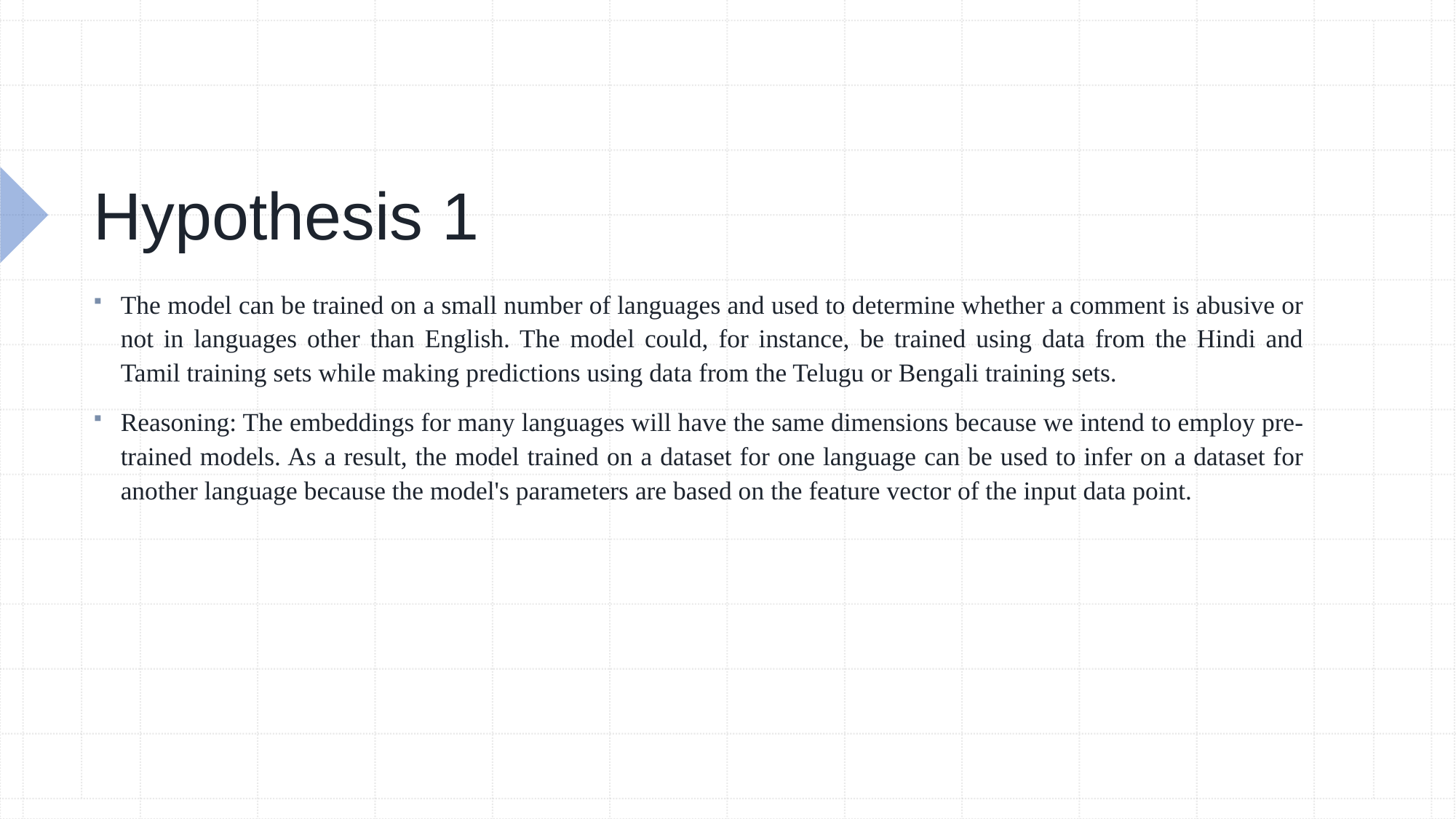

# Hypothesis 1
The model can be trained on a small number of languages and used to determine whether a comment is abusive or not in languages other than English. The model could, for instance, be trained using data from the Hindi and Tamil training sets while making predictions using data from the Telugu or Bengali training sets.
Reasoning: The embeddings for many languages will have the same dimensions because we intend to employ pre-trained models. As a result, the model trained on a dataset for one language can be used to infer on a dataset for another language because the model's parameters are based on the feature vector of the input data point.